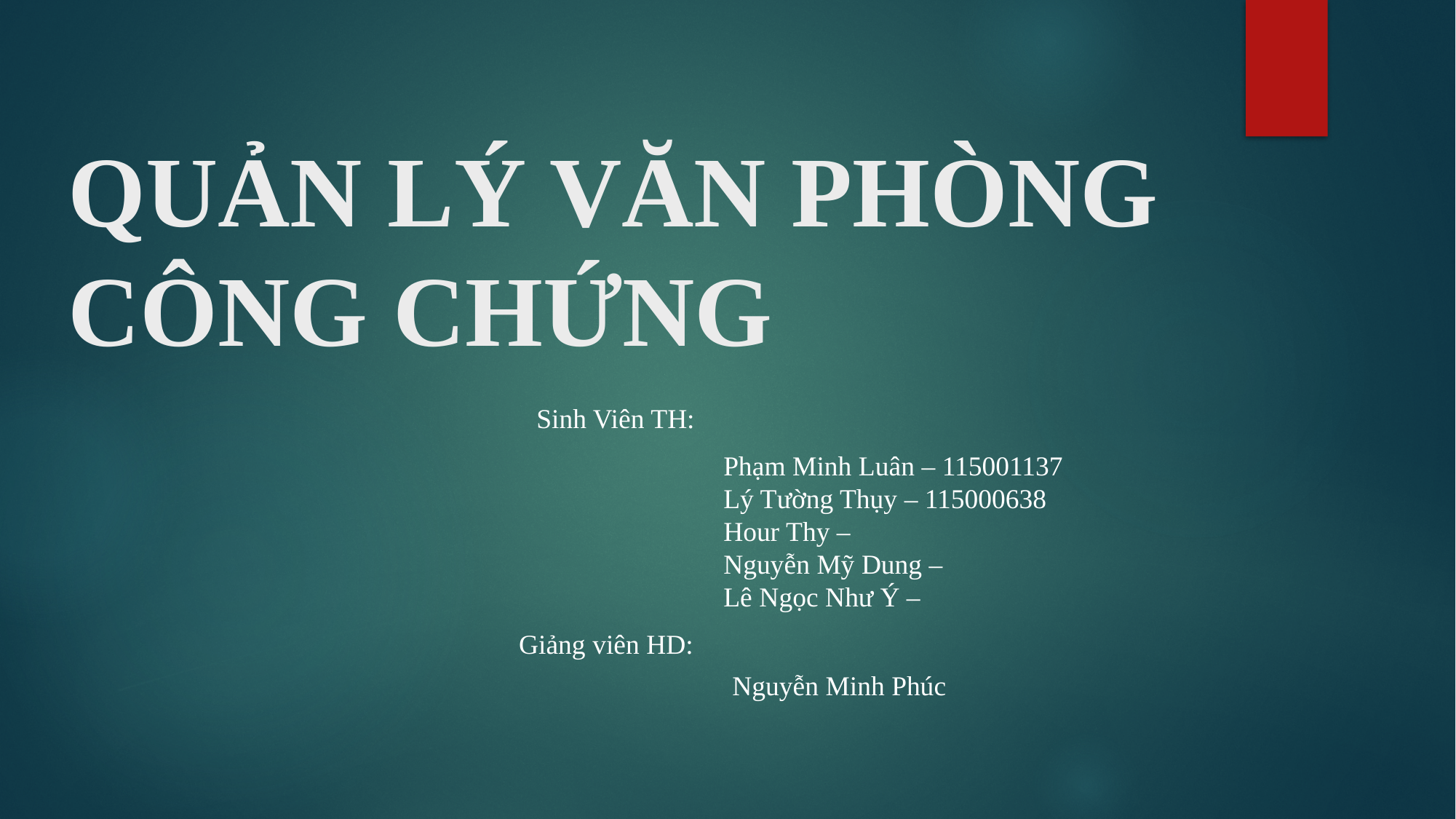

# QUẢN LÝ VĂN PHÒNG CÔNG CHỨNG
Sinh Viên TH:
Phạm Minh Luân – 115001137
Lý Tường Thụy – 115000638
Hour Thy –
Nguyễn Mỹ Dung –
Lê Ngọc Như Ý –

Giảng viên HD:
Nguyễn Minh Phúc